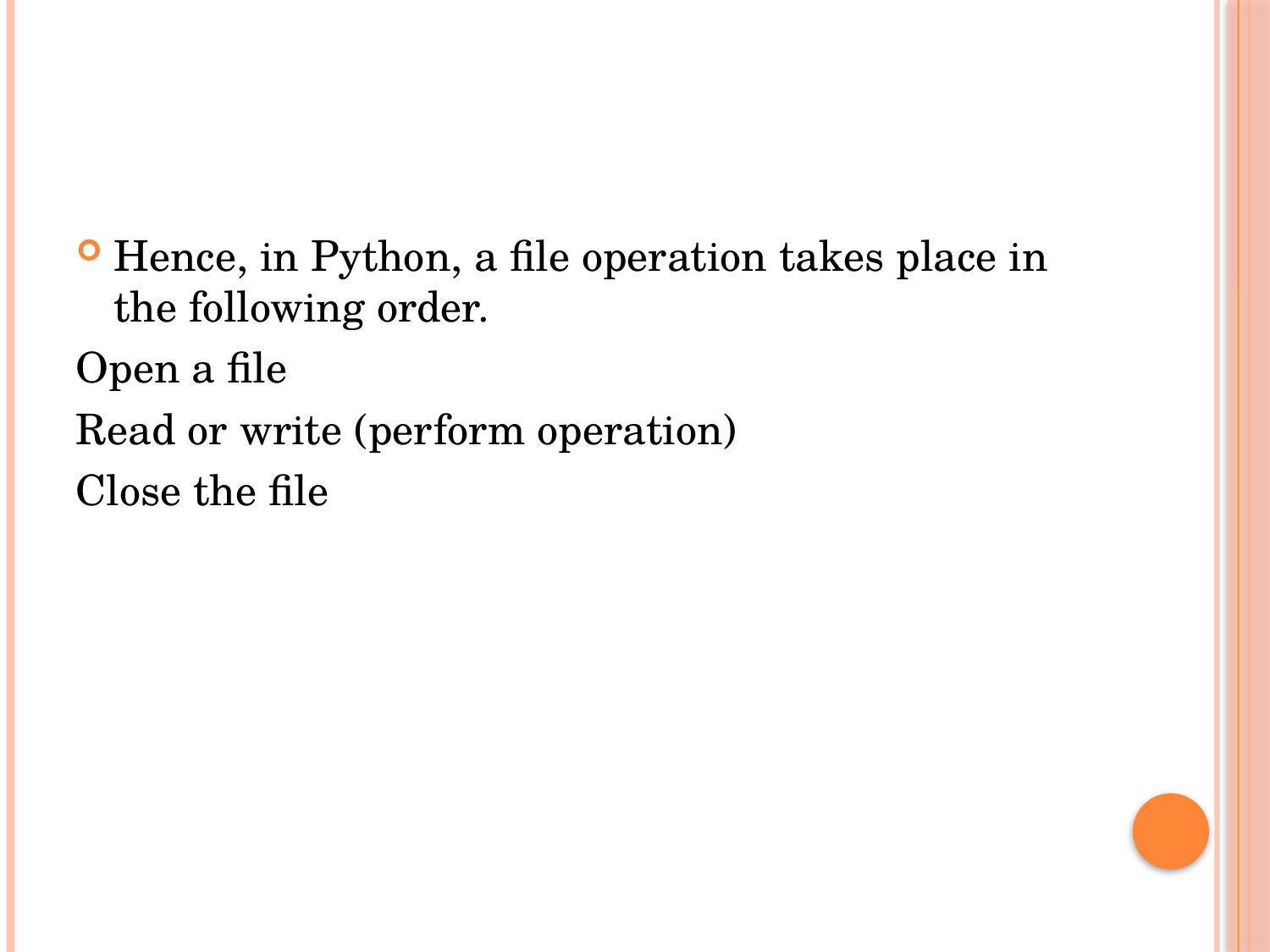

#
Hence, in Python, a file operation takes place in the following order.
Open a file
Read or write (perform operation)
Close the file